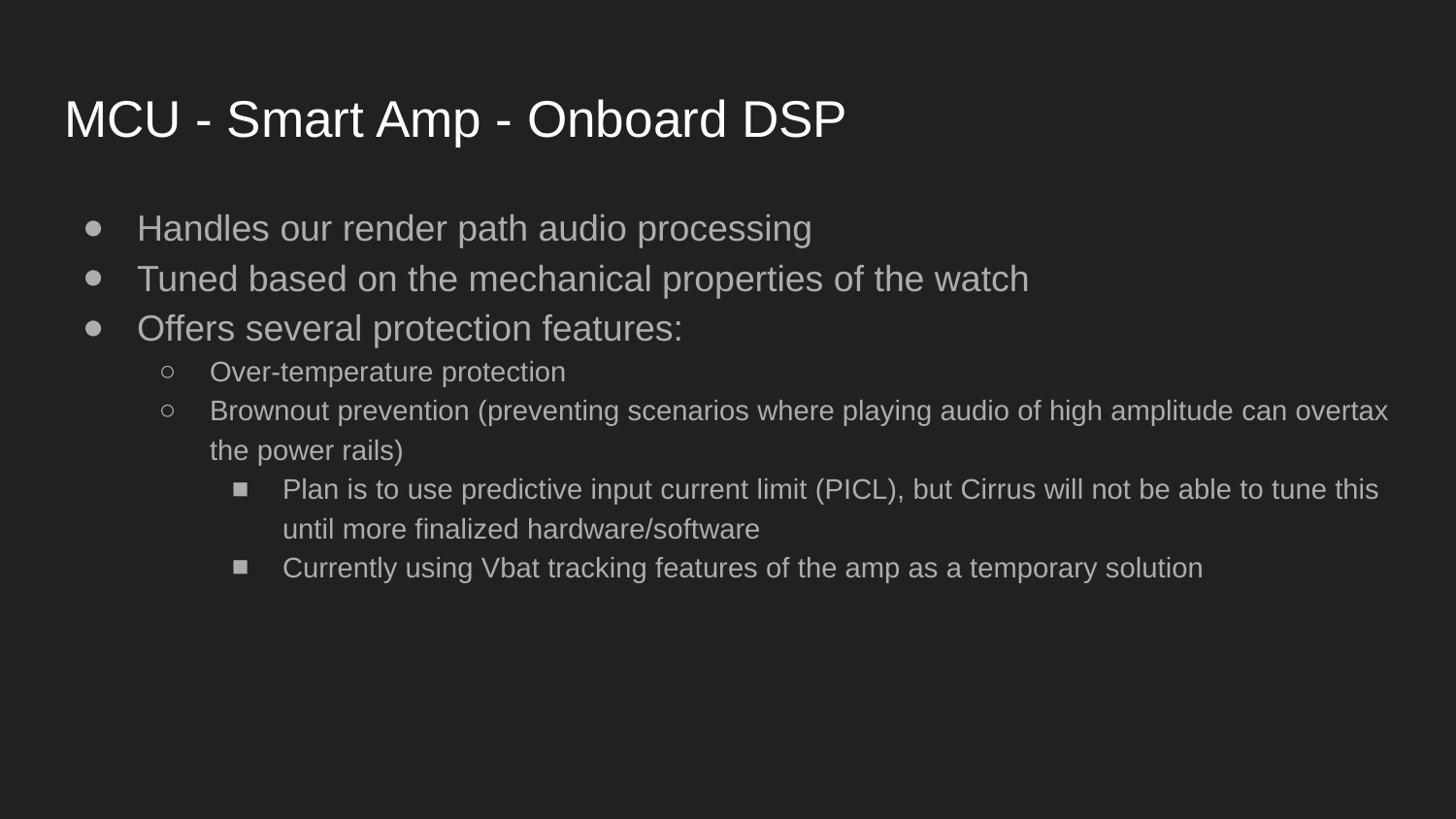

# MCU - Smart Amp - Onboard DSP
Handles our render path audio processing
Tuned based on the mechanical properties of the watch
Offers several protection features:
Over-temperature protection
Brownout prevention (preventing scenarios where playing audio of high amplitude can overtax the power rails)
Plan is to use predictive input current limit (PICL), but Cirrus will not be able to tune this until more finalized hardware/software
Currently using Vbat tracking features of the amp as a temporary solution